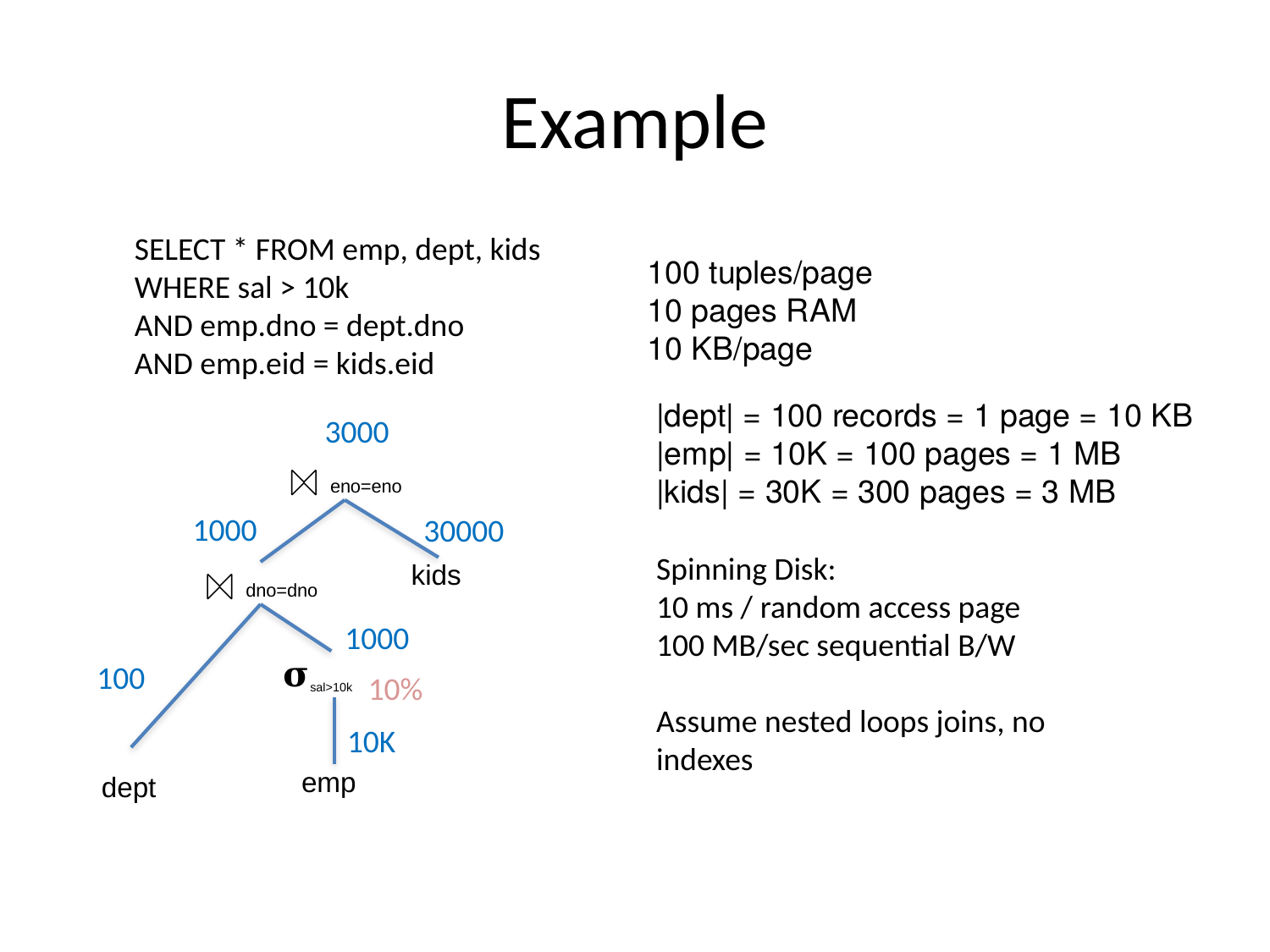

# Example
SELECT * FROM emp, dept, kids
WHERE sal > 10k
AND emp.dno = dept.dno
AND emp.eid = kids.eid
100 tuples/page
10 pages RAM
10 KB/page
|dept| = 100 records = 1 page = 10 KB
|emp| = 10K = 100 pages = 1 MB
|kids| = 30K = 300 pages = 3 MB
3000
⨝ eno=eno
kids
⨝ dno=dno
𝛔sal>10k
emp
dept
1000
30000
Spinning Disk:
10 ms / random access page
100 MB/sec sequential B/W

Assume nested loops joins, no indexes

1000
100
10%
10K